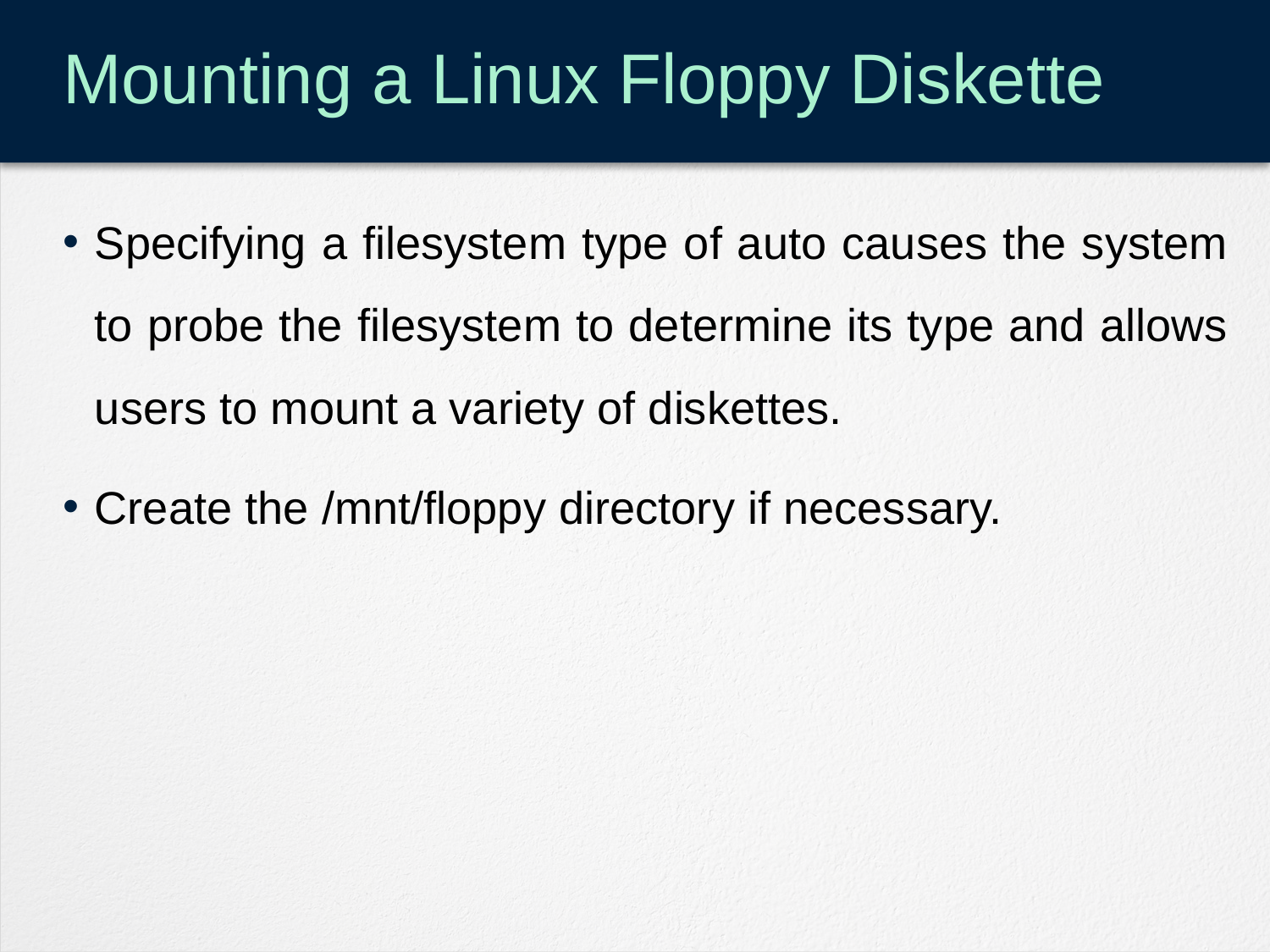

# Mounting a Linux Floppy Diskette
Specifying a filesystem type of auto causes the system to probe the filesystem to determine its type and allows users to mount a variety of diskettes.
Create the /mnt/floppy directory if necessary.